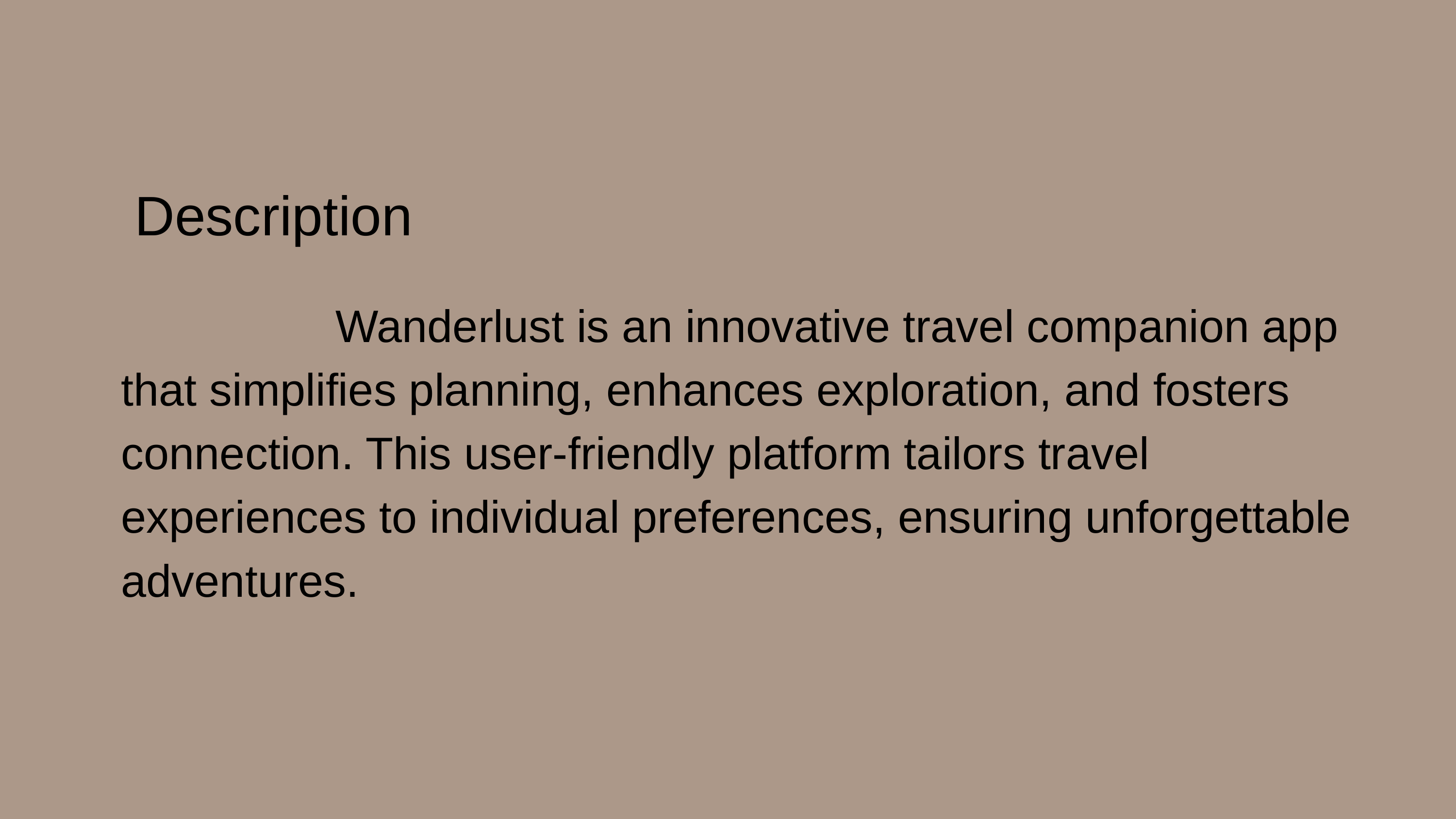

Description
                 Wanderlust is an innovative travel companion app that simplifies planning, enhances exploration, and fosters connection. This user-friendly platform tailors travel experiences to individual preferences, ensuring unforgettable adventures.